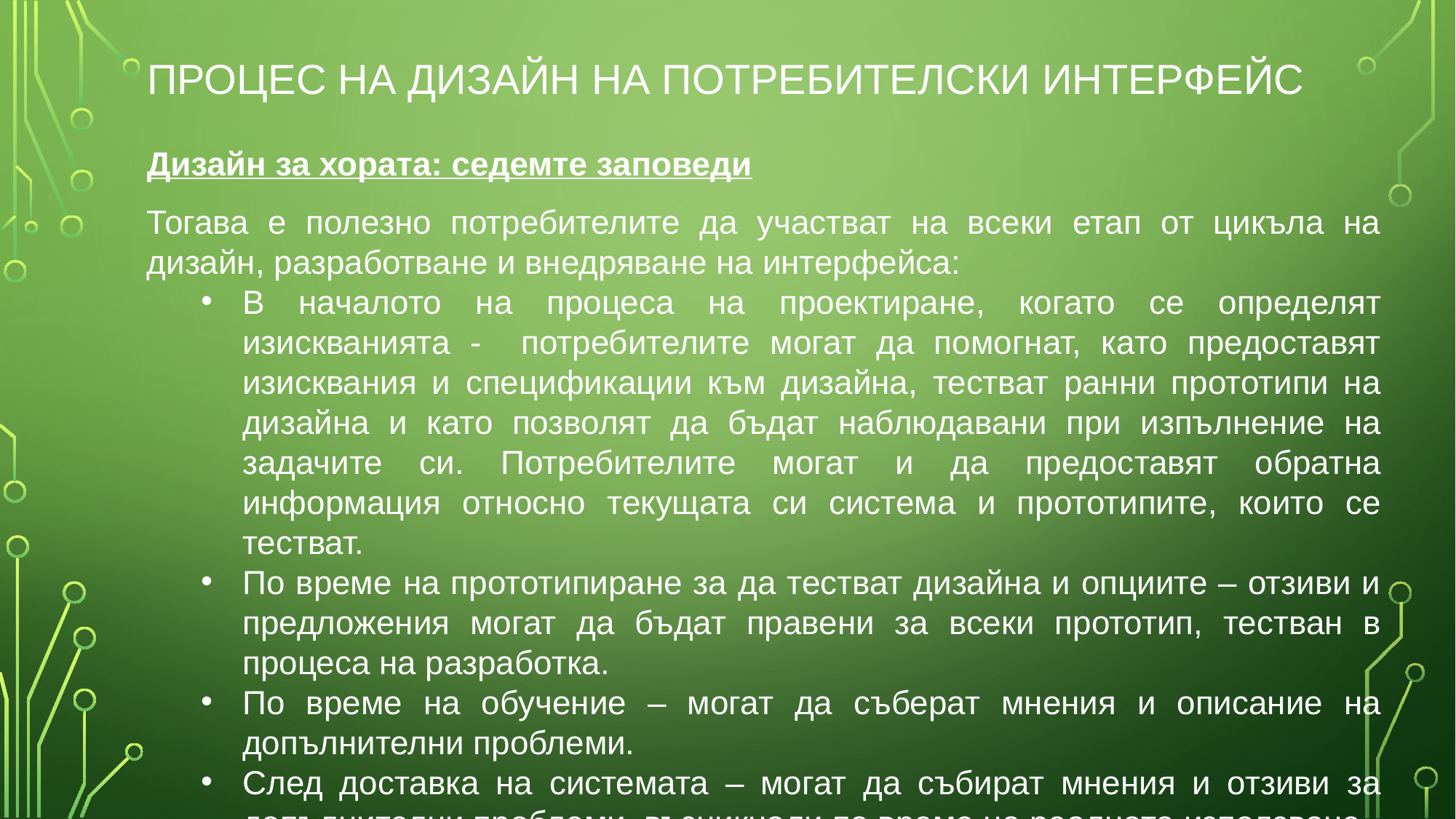

# Процес на дизайн на потребителски интерфейс
Дизайн за хората: седемте заповеди
Тогава е полезно потребителите да участват на всеки етап от цикъла на дизайн, разработване и внедряване на интерфейса:
В началото на процеса на проектиране, когато се определят изискванията -  потребителите могат да помогнат, като предоставят изисквания и спецификации към дизайна, тестват ранни прототипи на дизайна и като позволят да бъдат наблюдавани при изпълнение на задачите си. Потребителите могат и да предоставят обратна информация относно текущата си система и прототипите, които се тестват.
По време на прототипиране за да тестват дизайна и опциите – отзиви и предложения могат да бъдат правени за всеки прототип, тестван в процеса на разработка.
По време на обучение – могат да съберат мнения и описание на допълнителни проблеми.
След доставка на системата – могат да събират мнения и отзиви за допълнителни проблеми, възникнали по време на реалното използване.